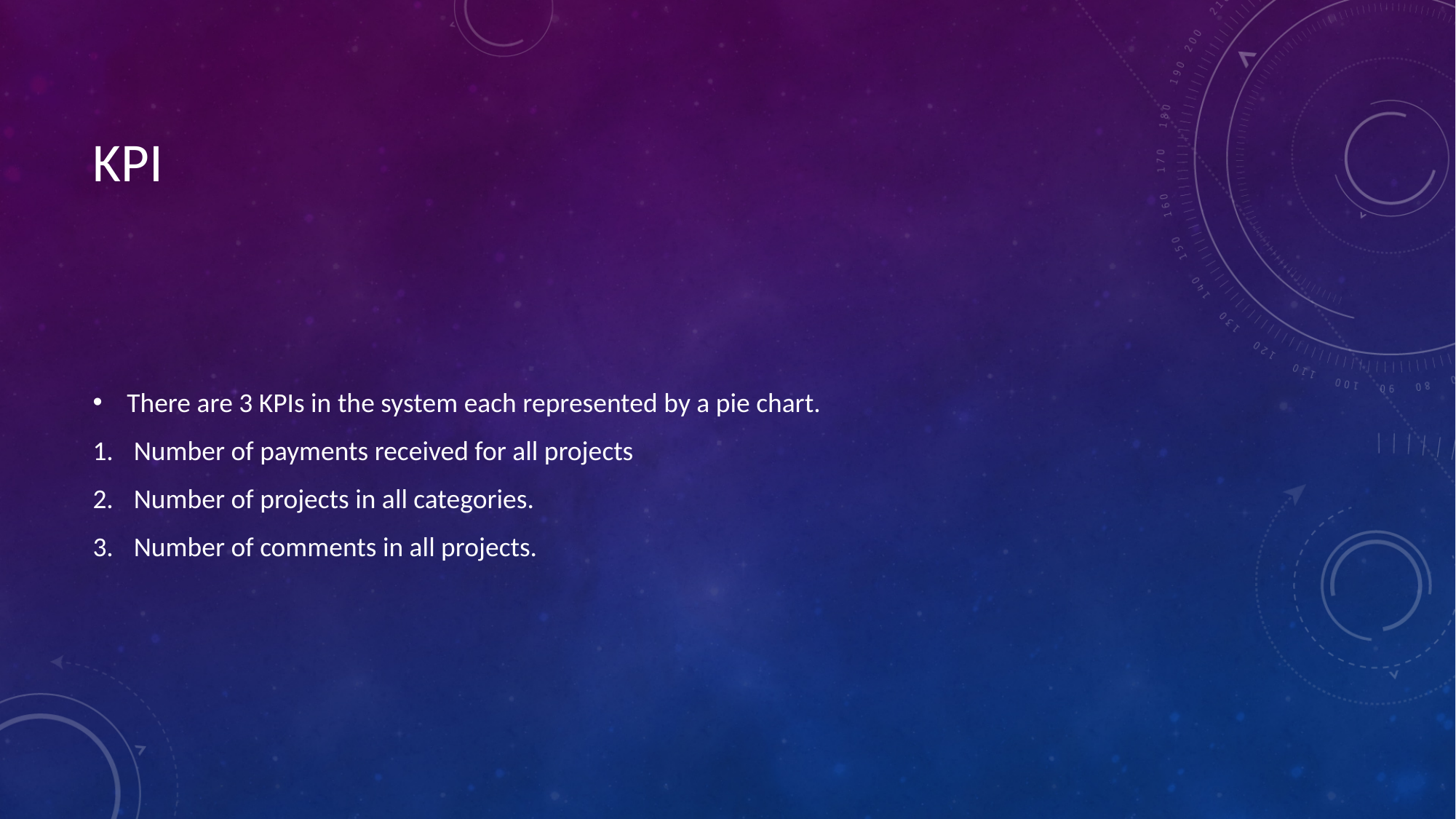

# KPI
There are 3 KPIs in the system each represented by a pie chart.
Number of payments received for all projects
Number of projects in all categories.
Number of comments in all projects.